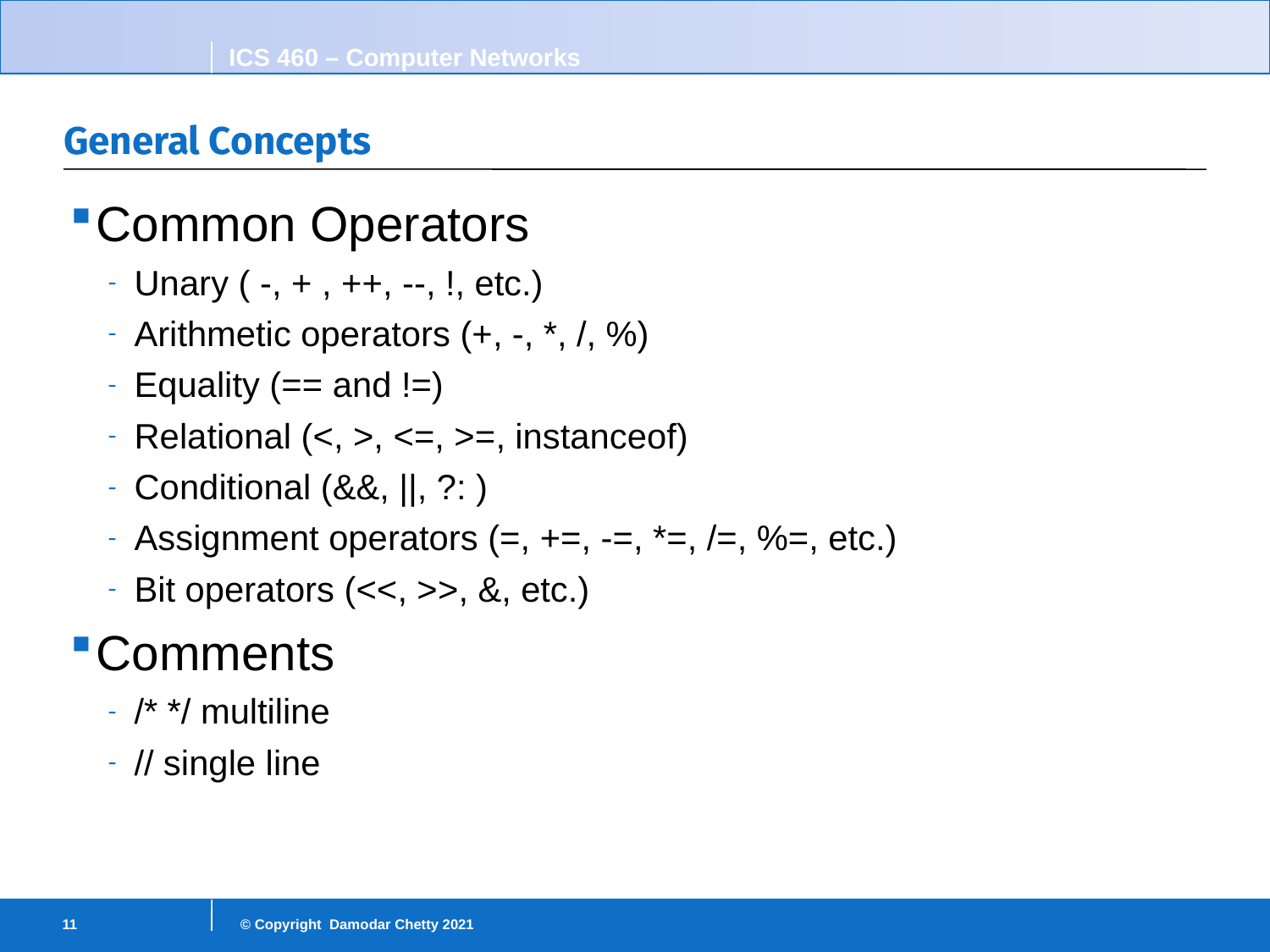

# General Concepts
Common Operators
Unary ( -, + , ++, --, !, etc.)
Arithmetic operators (+, -, *, /, %)
Equality (== and !=)
Relational (<, >, <=, >=, instanceof)
Conditional (&&, ||, ?: )
Assignment operators (=, +=, -=, *=, /=, %=, etc.)
Bit operators (<<, >>, &, etc.)
Comments
/* */ multiline
// single line

11